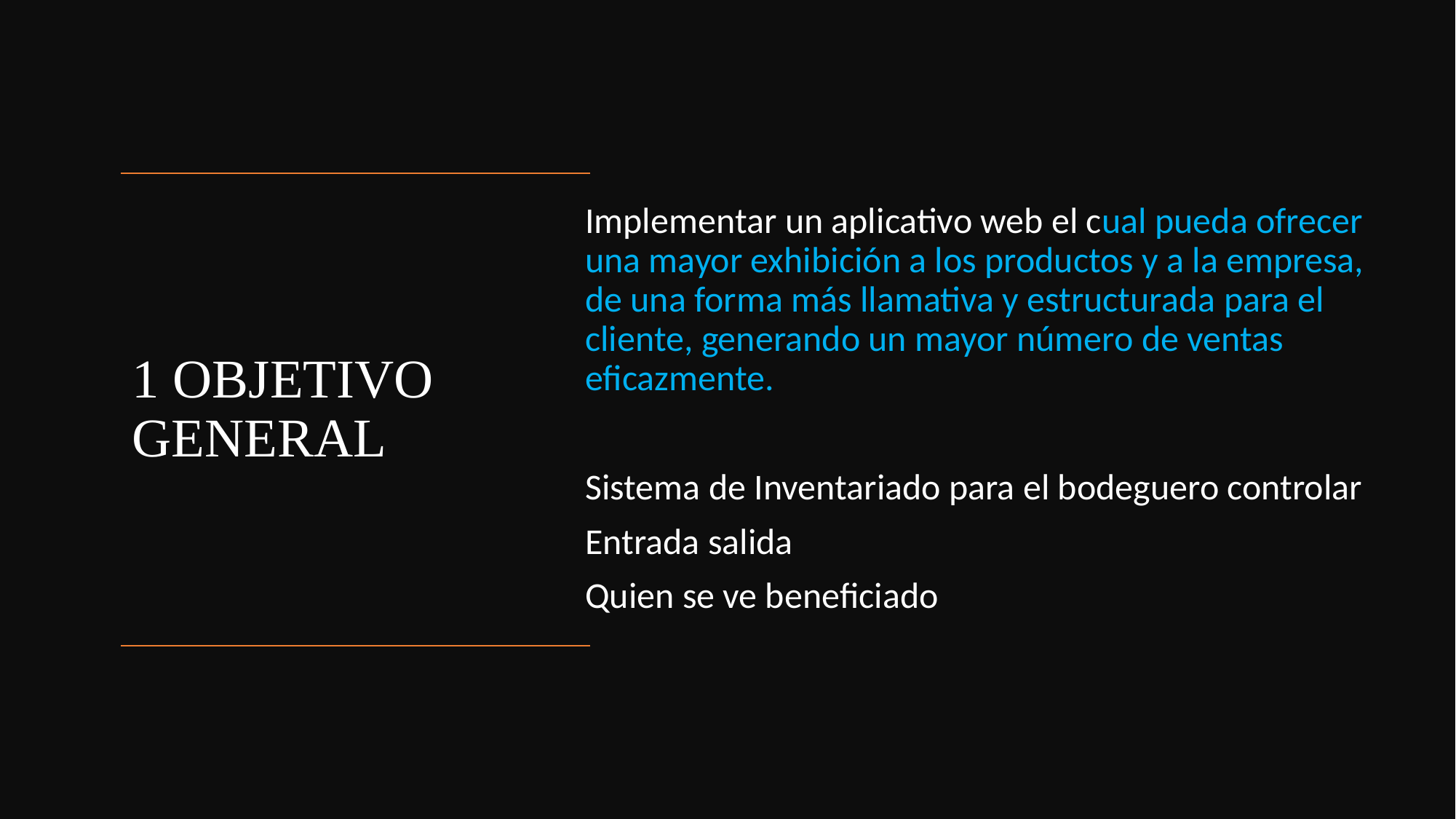

Implementar un aplicativo web el cual pueda ofrecer una mayor exhibición a los productos y a la empresa, de una forma más llamativa y estructurada para el cliente, generando un mayor número de ventas eficazmente.

Sistema de Inventariado para el bodeguero controlar
Entrada salida
Quien se ve beneficiado
# 1 OBJETIVO GENERAL